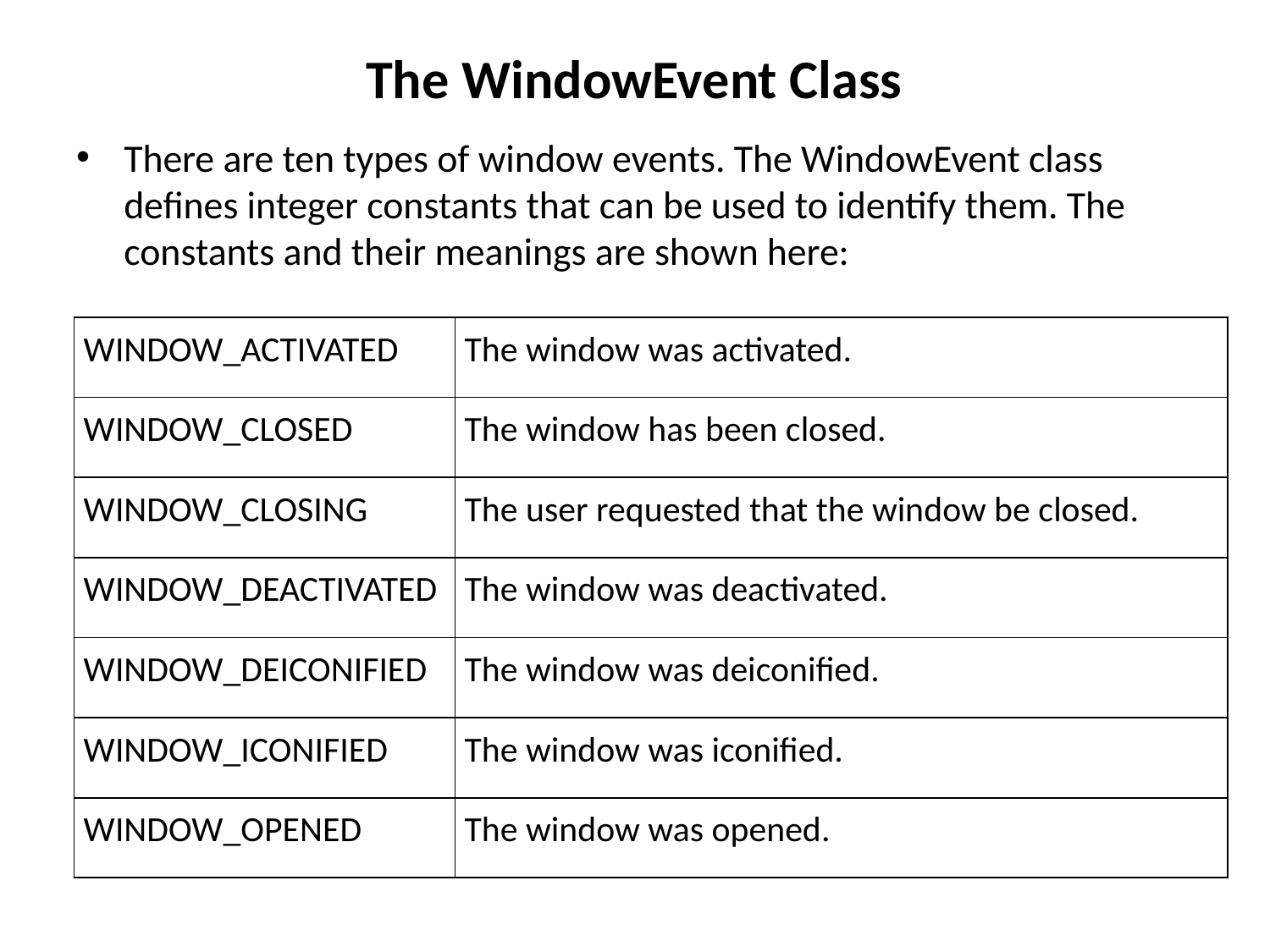

# The WindowEvent Class
There are ten types of window events. The WindowEvent class defines integer constants that can be used to identify them. The constants and their meanings are shown here:

| WINDOW\_ACTIVATED | The window was activated. |
| --- | --- |
| WINDOW\_CLOSED | The window has been closed. |
| WINDOW\_CLOSING | The user requested that the window be closed. |
| WINDOW\_DEACTIVATED | The window was deactivated. |
| WINDOW\_DEICONIFIED | The window was deiconified. |
| WINDOW\_ICONIFIED | The window was iconified. |
| WINDOW\_OPENED | The window was opened. |